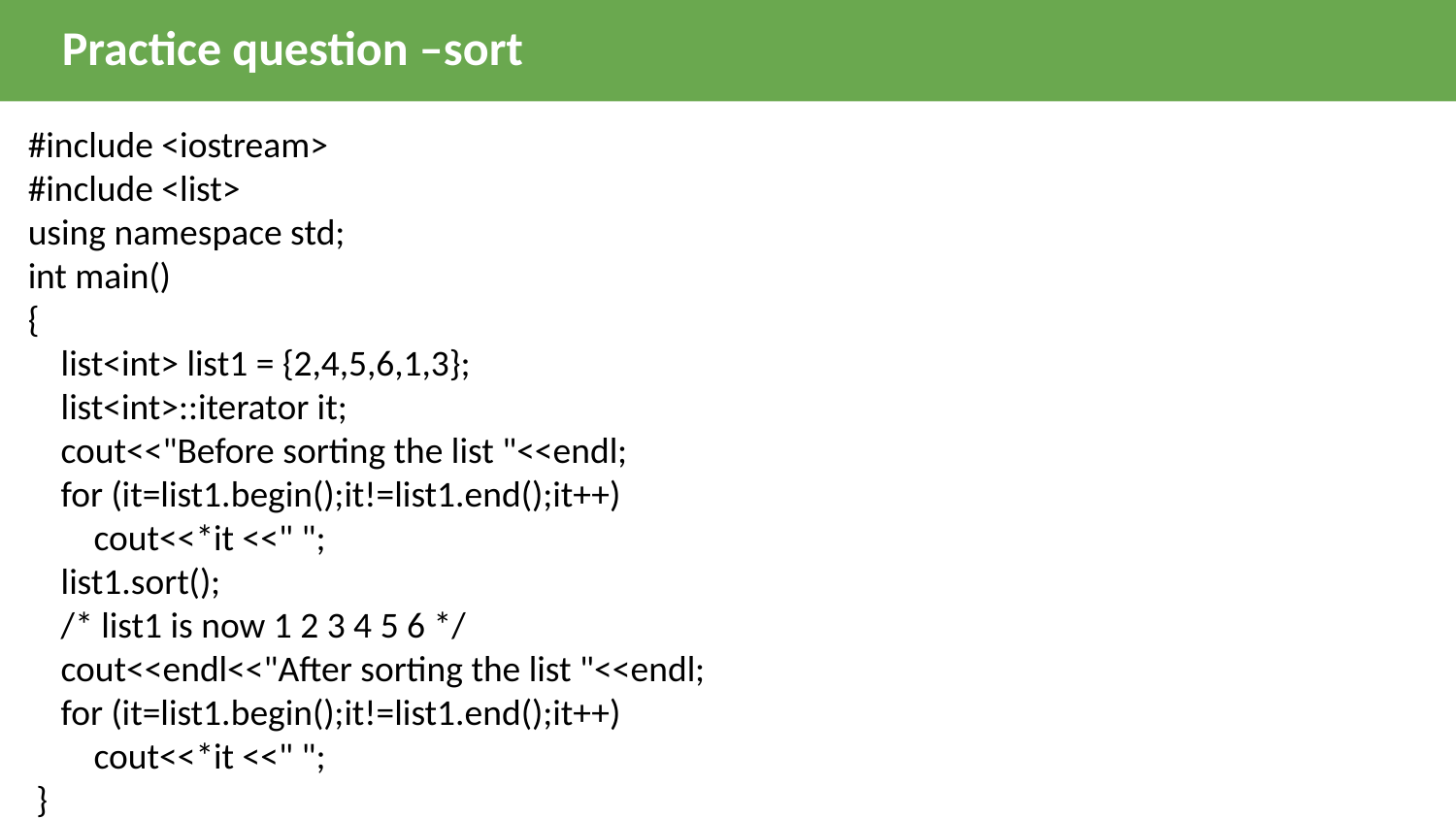

Practice question –sort
#include <iostream>
#include <list>
using namespace std;
int main()
{
    list<int> list1 = {2,4,5,6,1,3};
    list<int>::iterator it;
    cout<<"Before sorting the list "<<endl;
    for (it=list1.begin();it!=list1.end();it++)
        cout<<*it <<" ";
    list1.sort();
    /* list1 is now 1 2 3 4 5 6 */
    cout<<endl<<"After sorting the list "<<endl;
    for (it=list1.begin();it!=list1.end();it++)
        cout<<*it <<" ";
 }